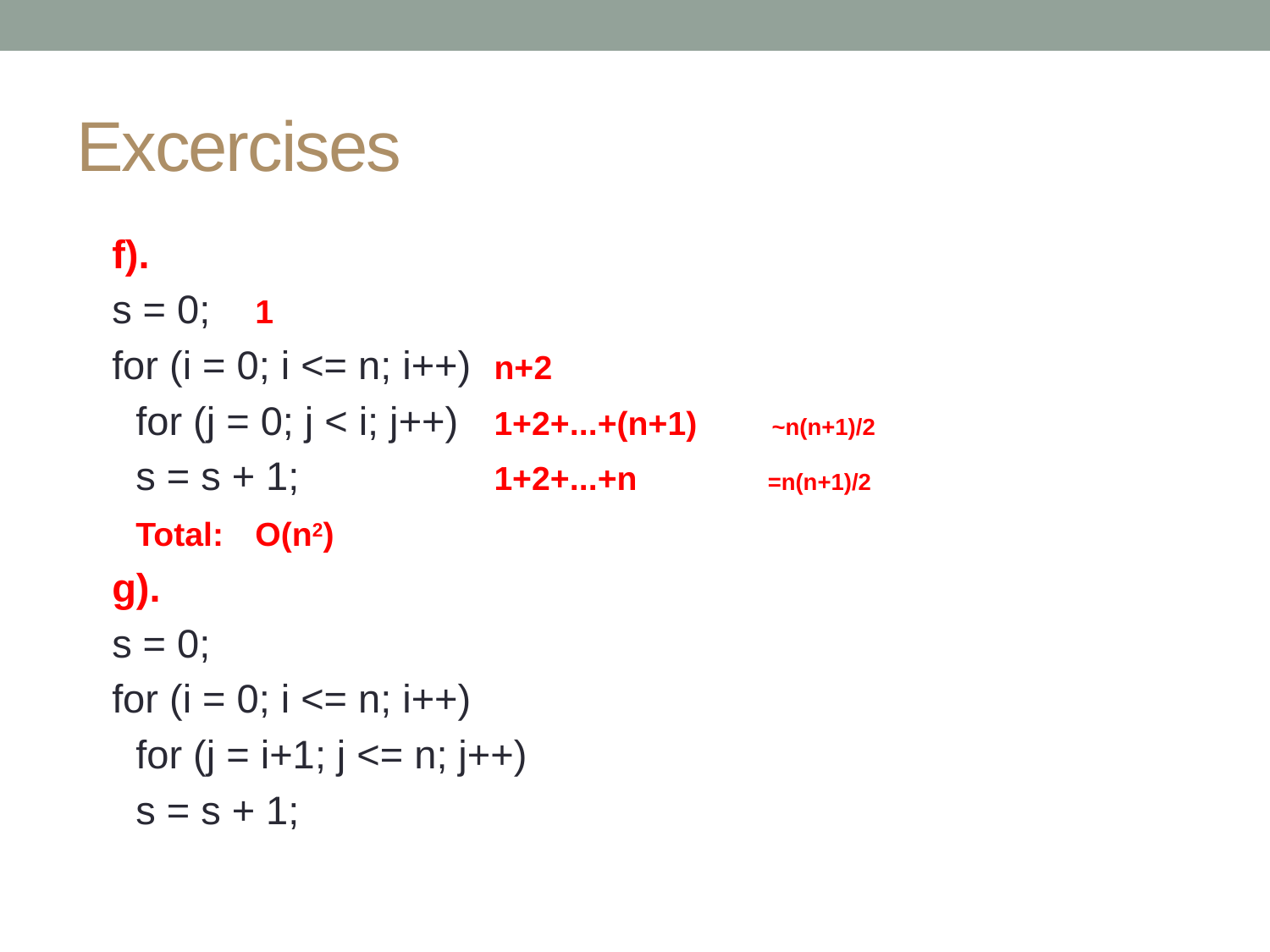

# Excercises
f).
s = 0;				1
for (i = 0; i <= n; i++)	n+2
	for (j = 0; j < i; j++)		1+2+...+(n+1)        ~n(n+1)/2
		s = s + 1;			1+2+...+n              =n(n+1)/2
					Total:	O(n2)
g).
s = 0;
for (i = 0; i <= n; i++)
	for (j = i+1; j <= n; j++)
		s = s + 1;